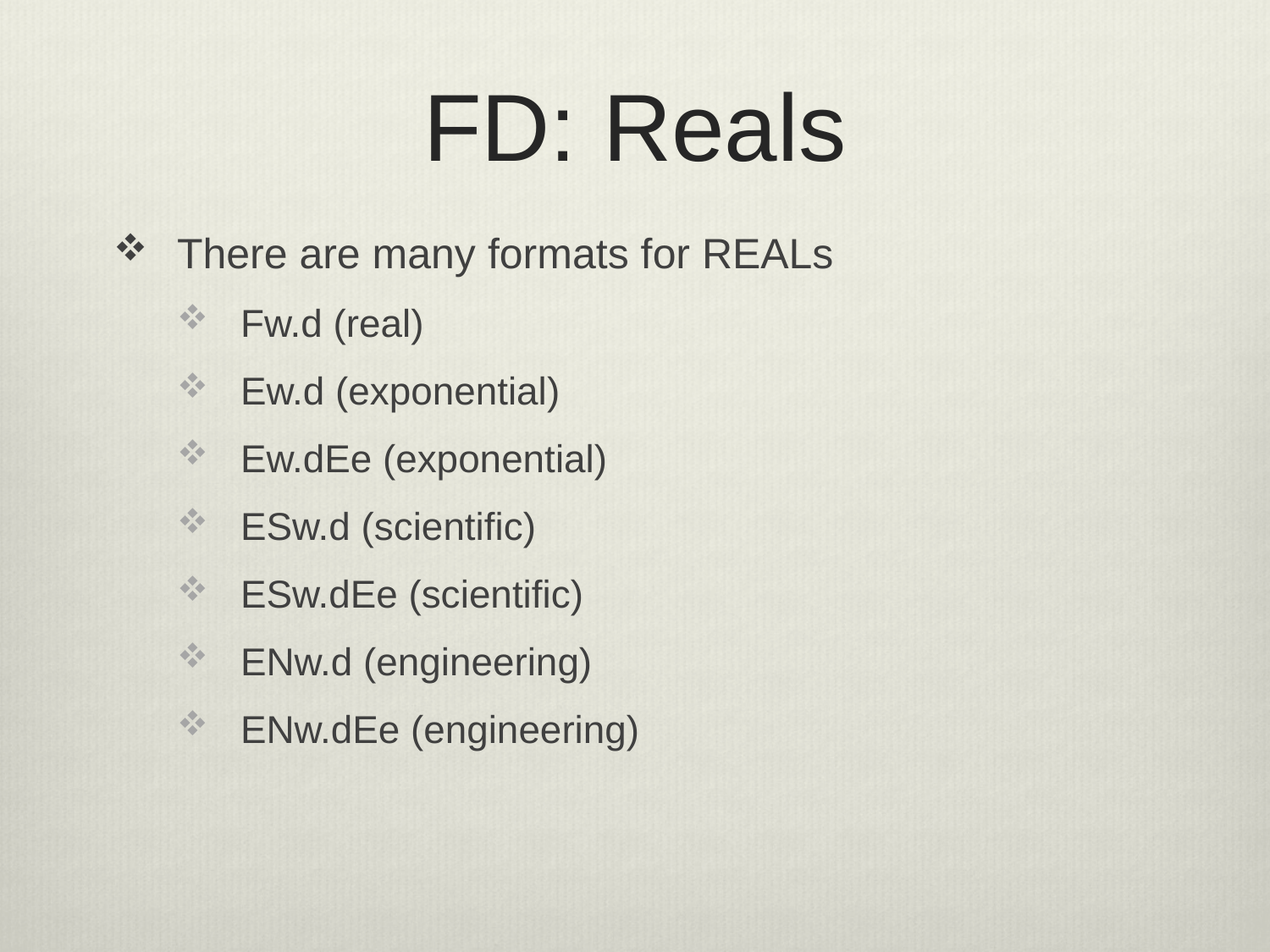

# FD: Reals
There are many formats for REALs
Fw.d (real)
Ew.d (exponential)
Ew.dEe (exponential)
ESw.d (scientific)
ESw.dEe (scientific)
ENw.d (engineering)
ENw.dEe (engineering)